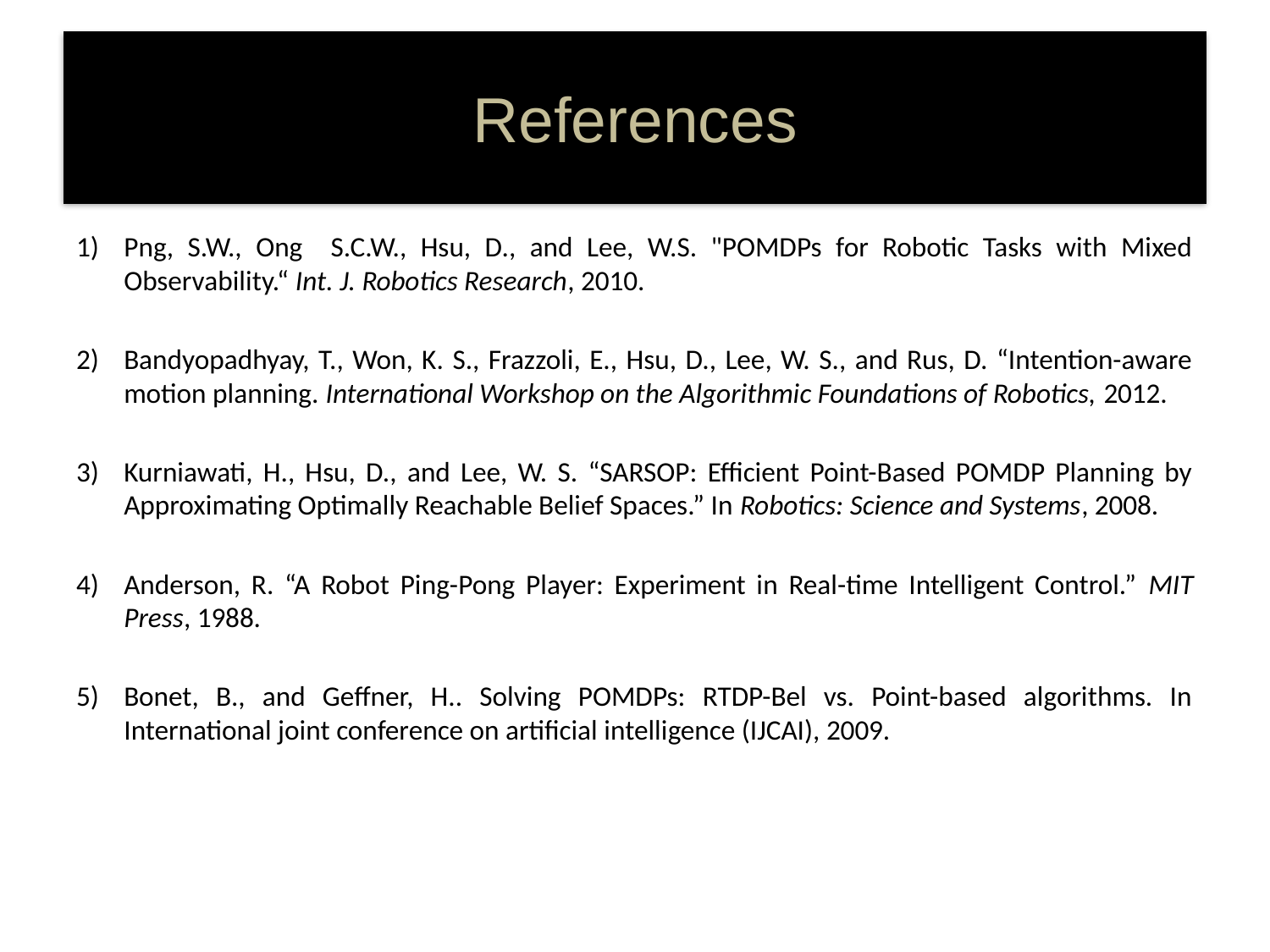

# References
Png, S.W., Ong  S.C.W., Hsu, D., and Lee, W.S. "POMDPs for Robotic Tasks with Mixed Observability.“ Int. J. Robotics Research, 2010.

Bandyopadhyay, T., Won, K. S., Frazzoli, E., Hsu, D., Lee, W. S., and Rus, D. “Intention-aware motion planning. International Workshop on the Algorithmic Foundations of Robotics, 2012.

Kurniawati, H., Hsu, D., and Lee, W. S. “SARSOP: Efficient Point-Based POMDP Planning by Approximating Optimally Reachable Belief Spaces.” In Robotics: Science and Systems, 2008.

Anderson, R. “A Robot Ping-Pong Player: Experiment in Real-time Intelligent Control.” MIT Press, 1988.

Bonet, B., and Geffner, H.. Solving POMDPs: RTDP-Bel vs. Point-based algorithms. In International joint conference on artificial intelligence (IJCAI), 2009.